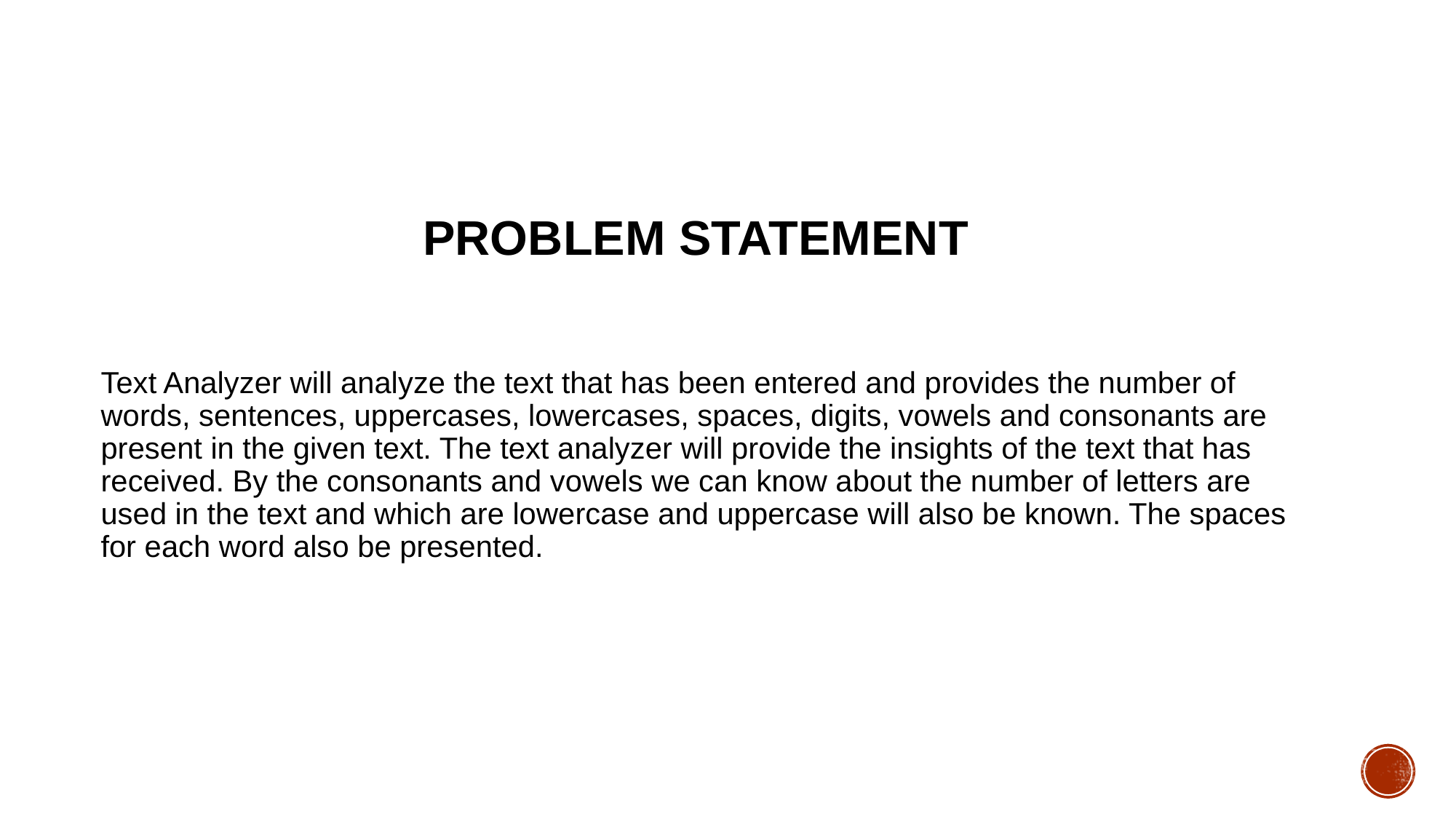

# PROBLEM STATEMENT

Text Analyzer will analyze the text that has been entered and provides the number of words, sentences, uppercases, lowercases, spaces, digits, vowels and consonants are  present in the given text. The text analyzer will provide the insights of the text that has received. By the consonants and vowels we can know about the number of letters are used in the text and which are lowercase and uppercase will also be known. The spaces for each word also be presented.